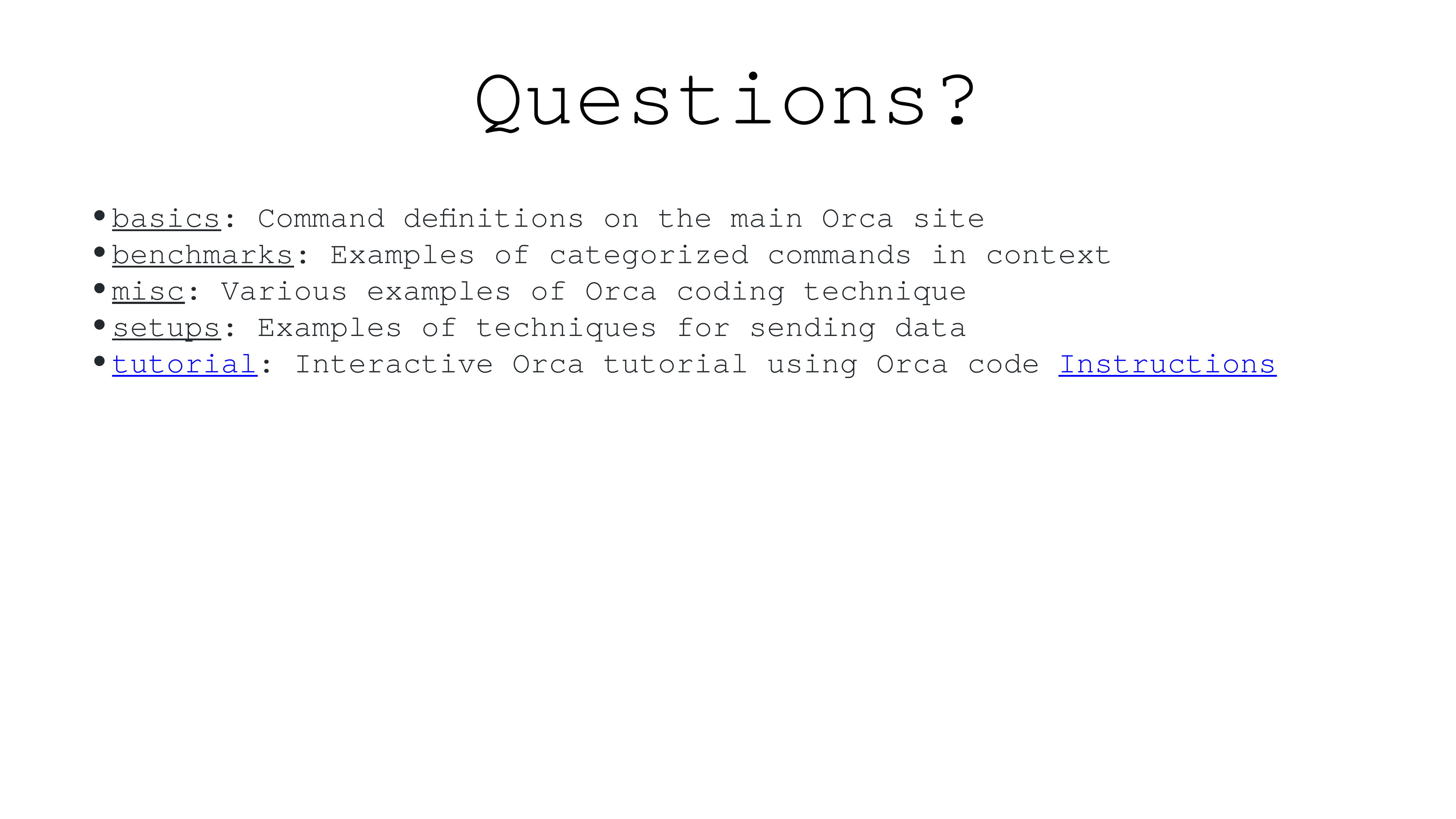

# Questions?
basics: Command definitions on the main Orca site
benchmarks: Examples of categorized commands in context
misc: Various examples of Orca coding technique
setups: Examples of techniques for sending data
tutorial: Interactive Orca tutorial using Orca code Instructions